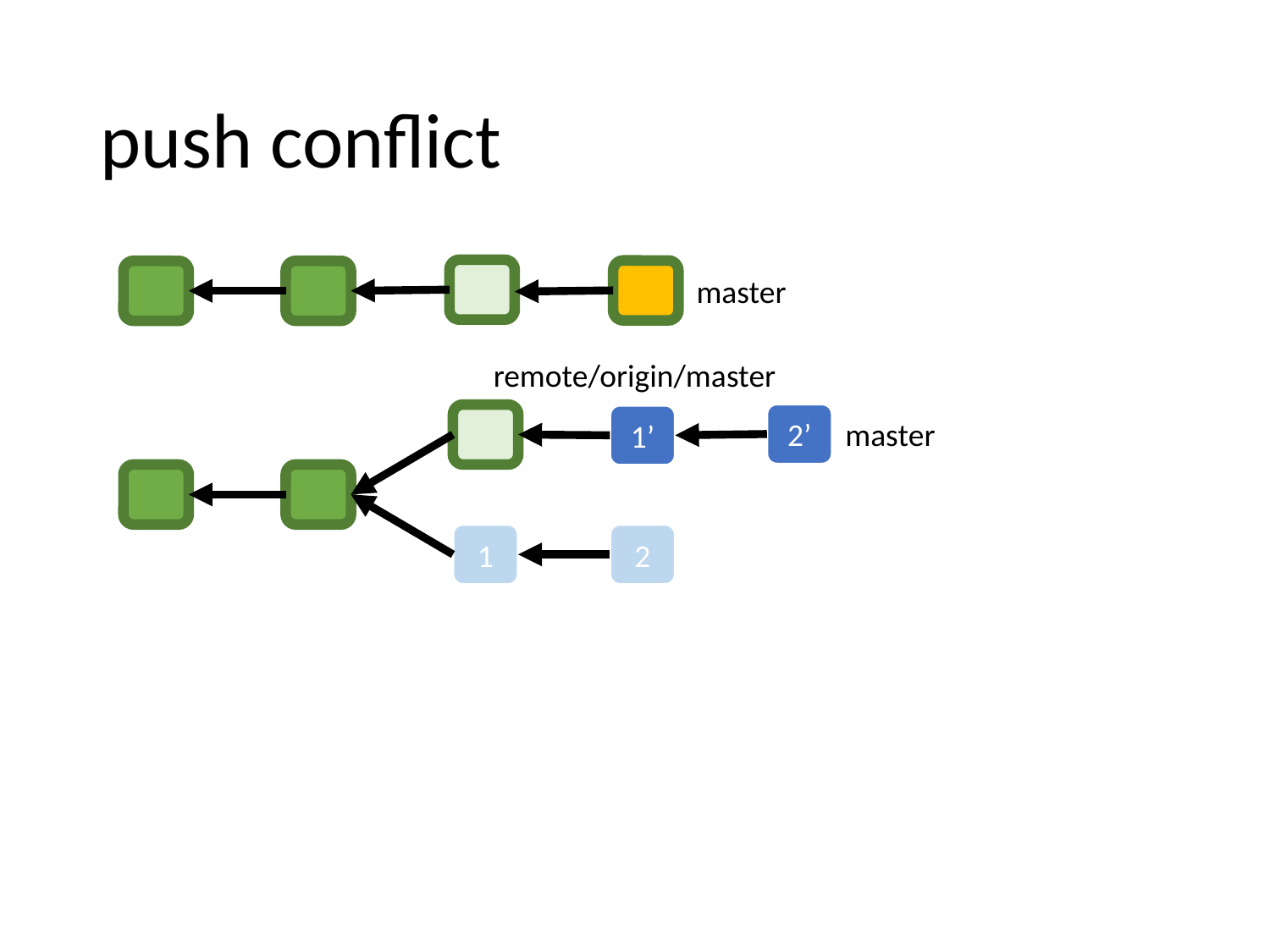

# push conflict

master
remote/origin/master
2’

1’
master

1
2